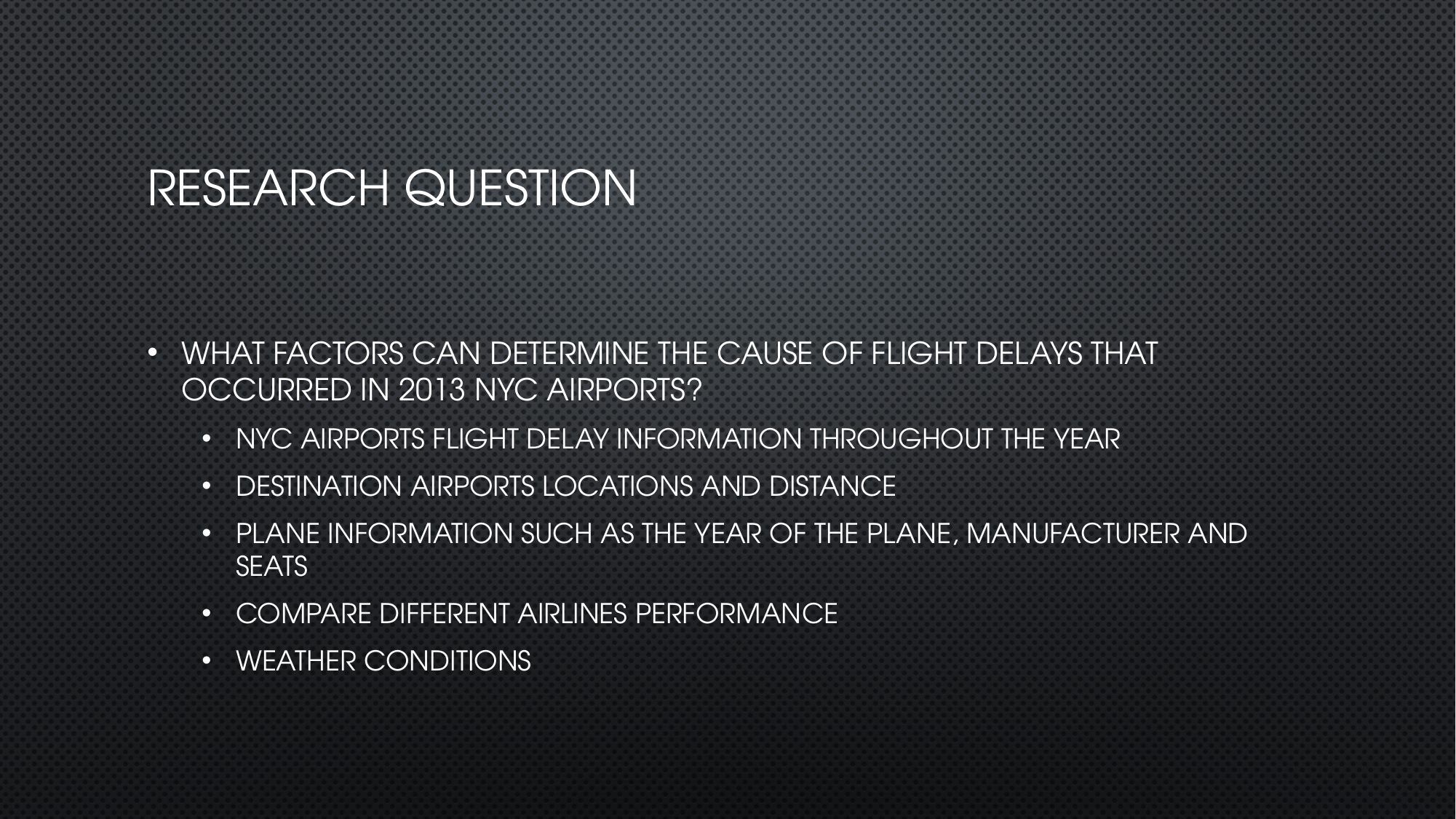

# RESEARCH QUESTION
What factors can determine the cause of flight delays that occurred in 2013 NYC airports?
NYC airports flight delay information throughout the year
Destination airports locations and distance
Plane information such as the year of the plane, manufacturer and seats
Compare different airlines performance
Weather conditions